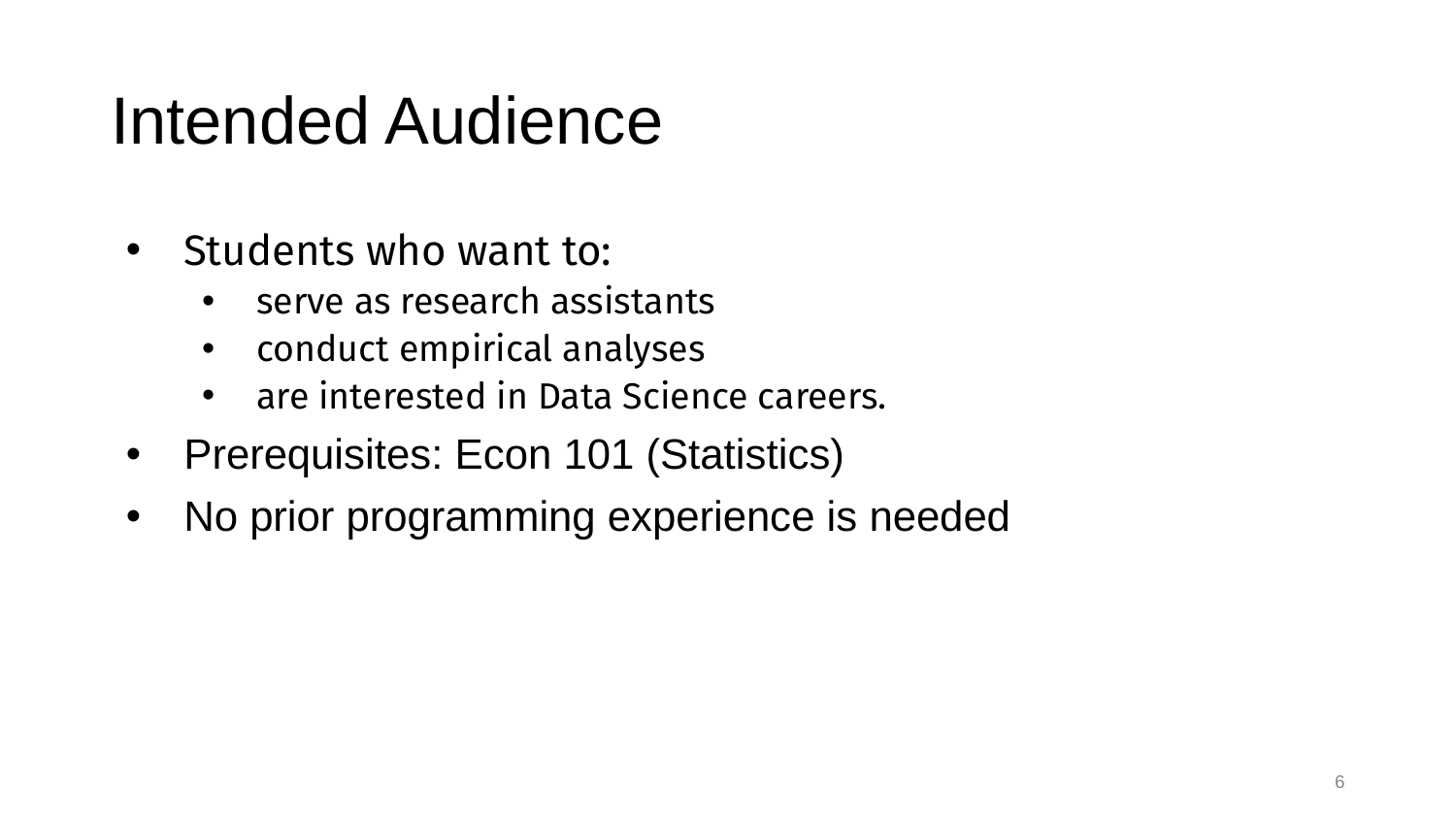

# Intended Audience
Students who want to:
serve as research assistants
conduct empirical analyses
are interested in Data Science careers.
Prerequisites: Econ 101 (Statistics)
No prior programming experience is needed
6